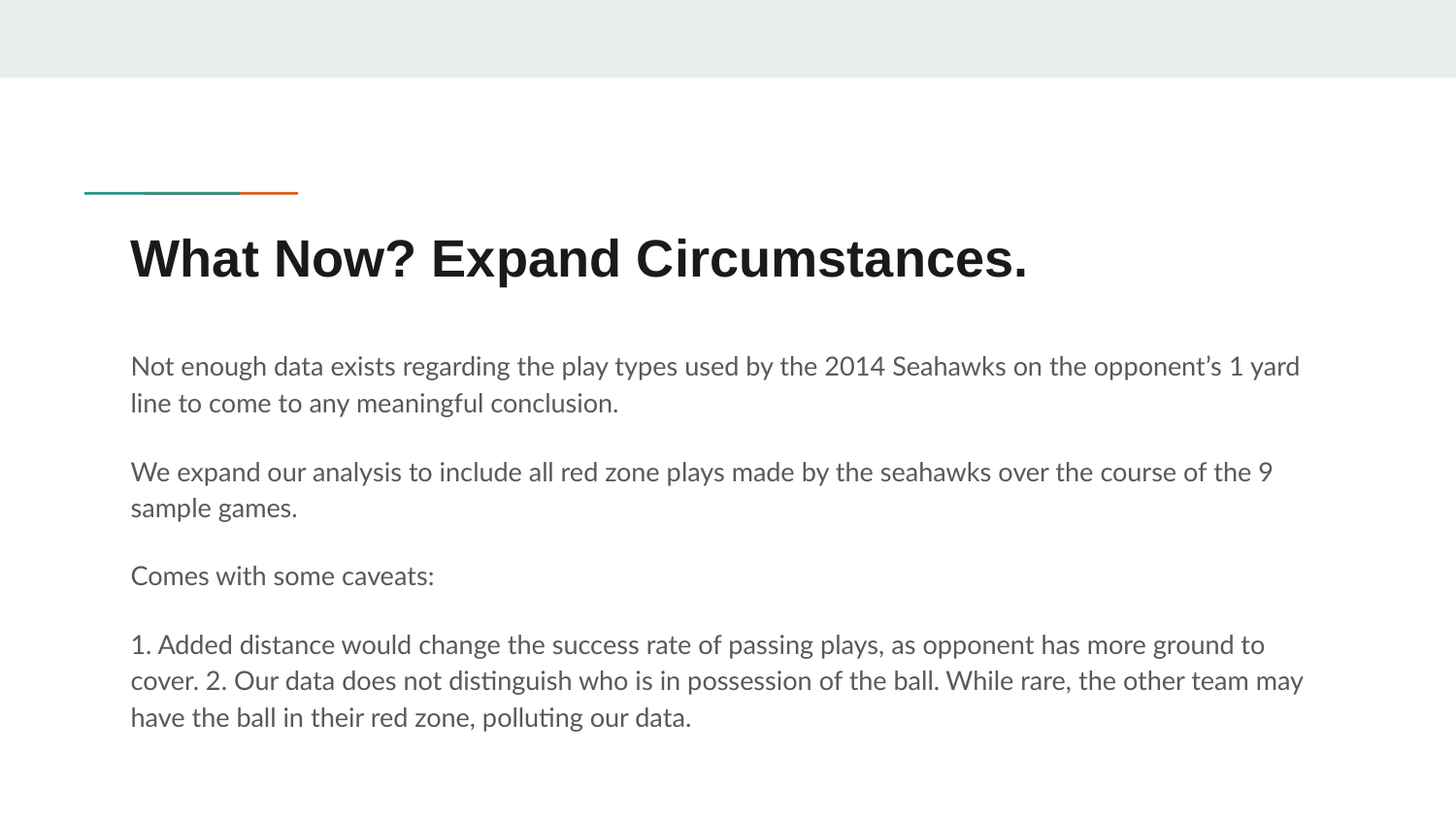

# What Now? Expand Circumstances.
Not enough data exists regarding the play types used by the 2014 Seahawks on the opponent’s 1 yard line to come to any meaningful conclusion.
We expand our analysis to include all red zone plays made by the seahawks over the course of the 9 sample games.
Comes with some caveats:
1. Added distance would change the success rate of passing plays, as opponent has more ground to cover. 2. Our data does not distinguish who is in possession of the ball. While rare, the other team may have the ball in their red zone, polluting our data.